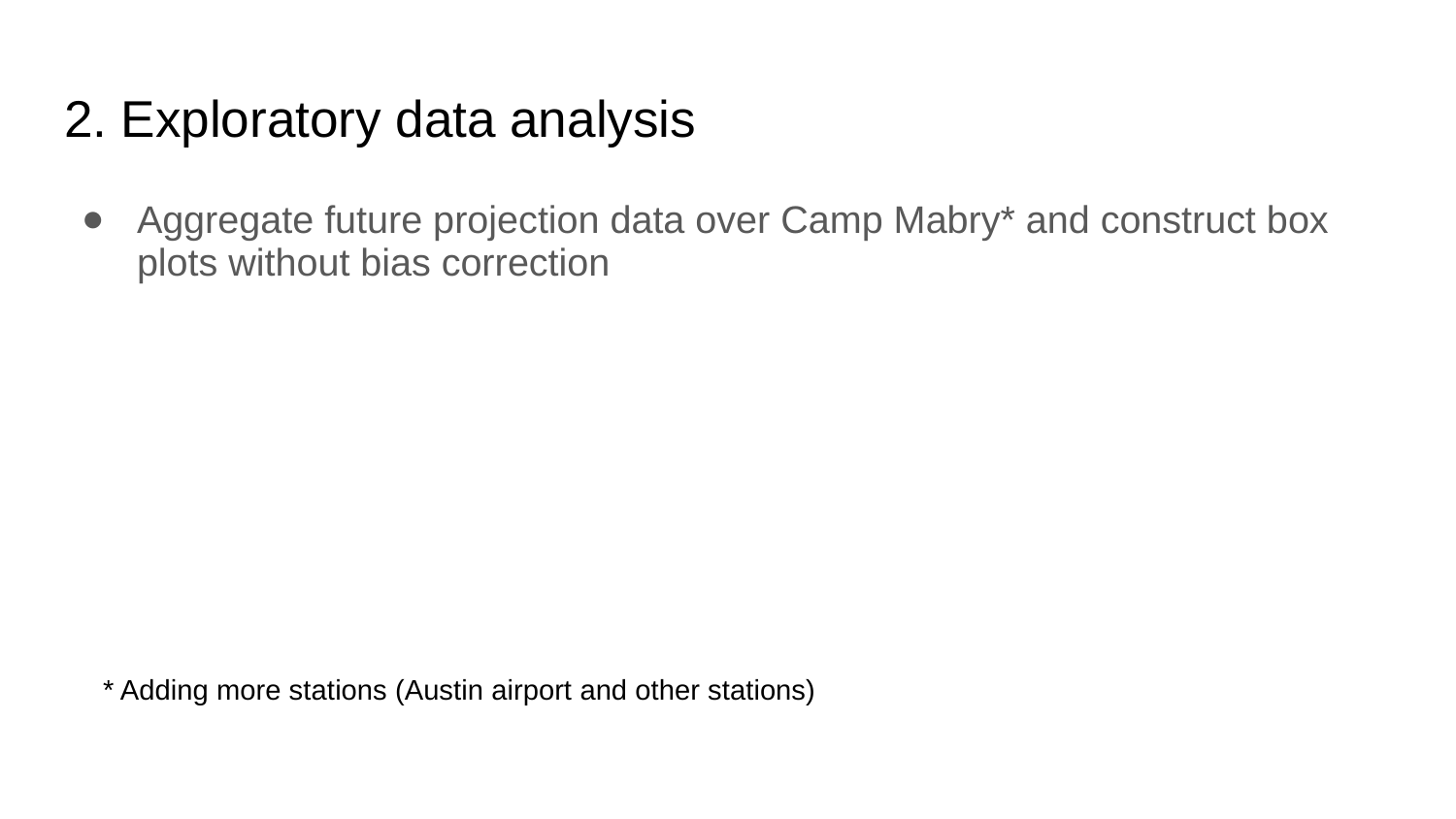

# 2. Exploratory data analysis
Aggregate future projection data over Camp Mabry* and construct box plots without bias correction

* Adding more stations (Austin airport and other stations)